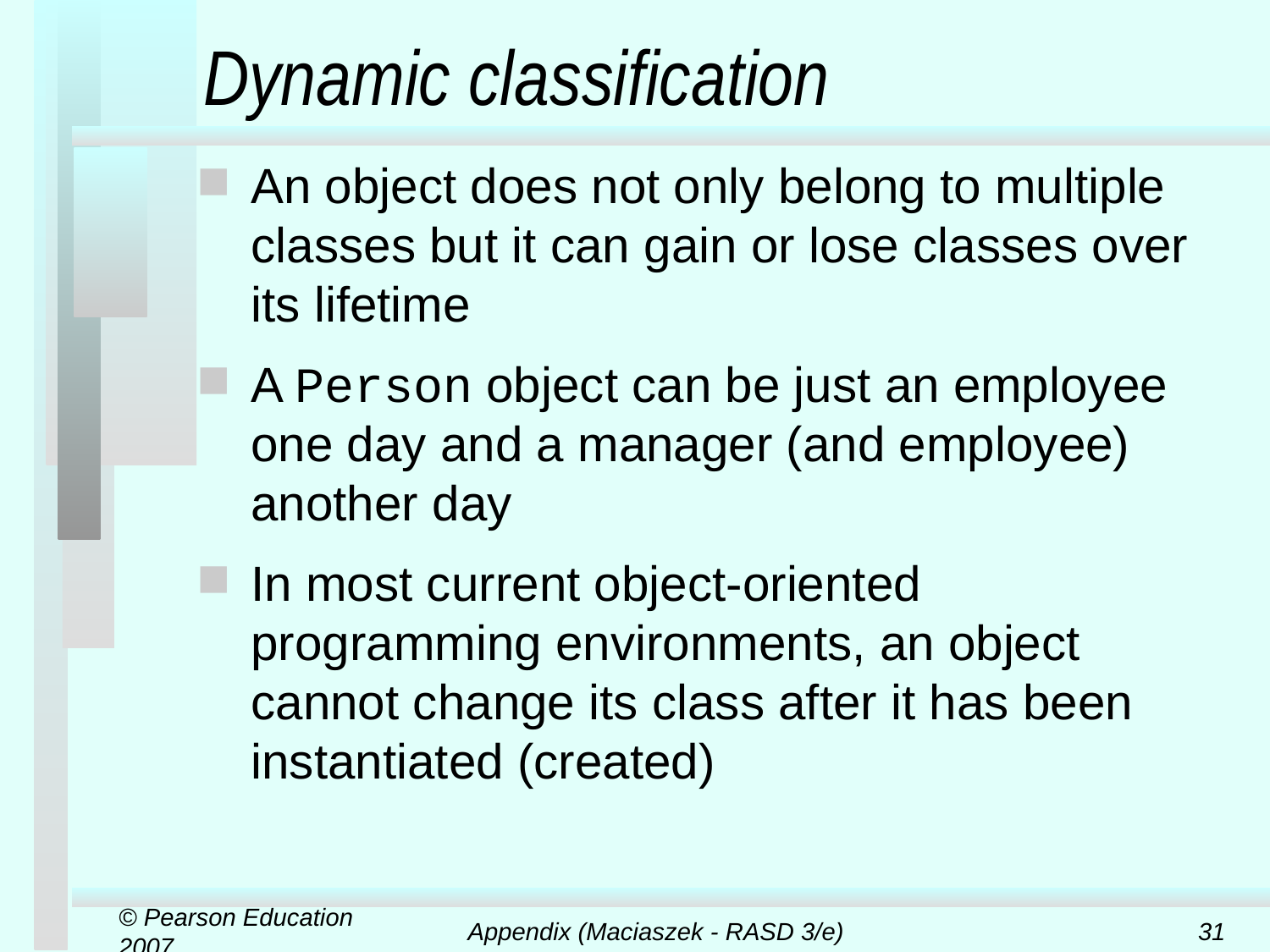

# Dynamic classification
An object does not only belong to multiple classes but it can gain or lose classes over its lifetime
A Person object can be just an employee one day and a manager (and employee) another day
In most current object-oriented programming environments, an object cannot change its class after it has been instantiated (created)
© Pearson Education 2007
Appendix (Maciaszek - RASD 3/e)
31